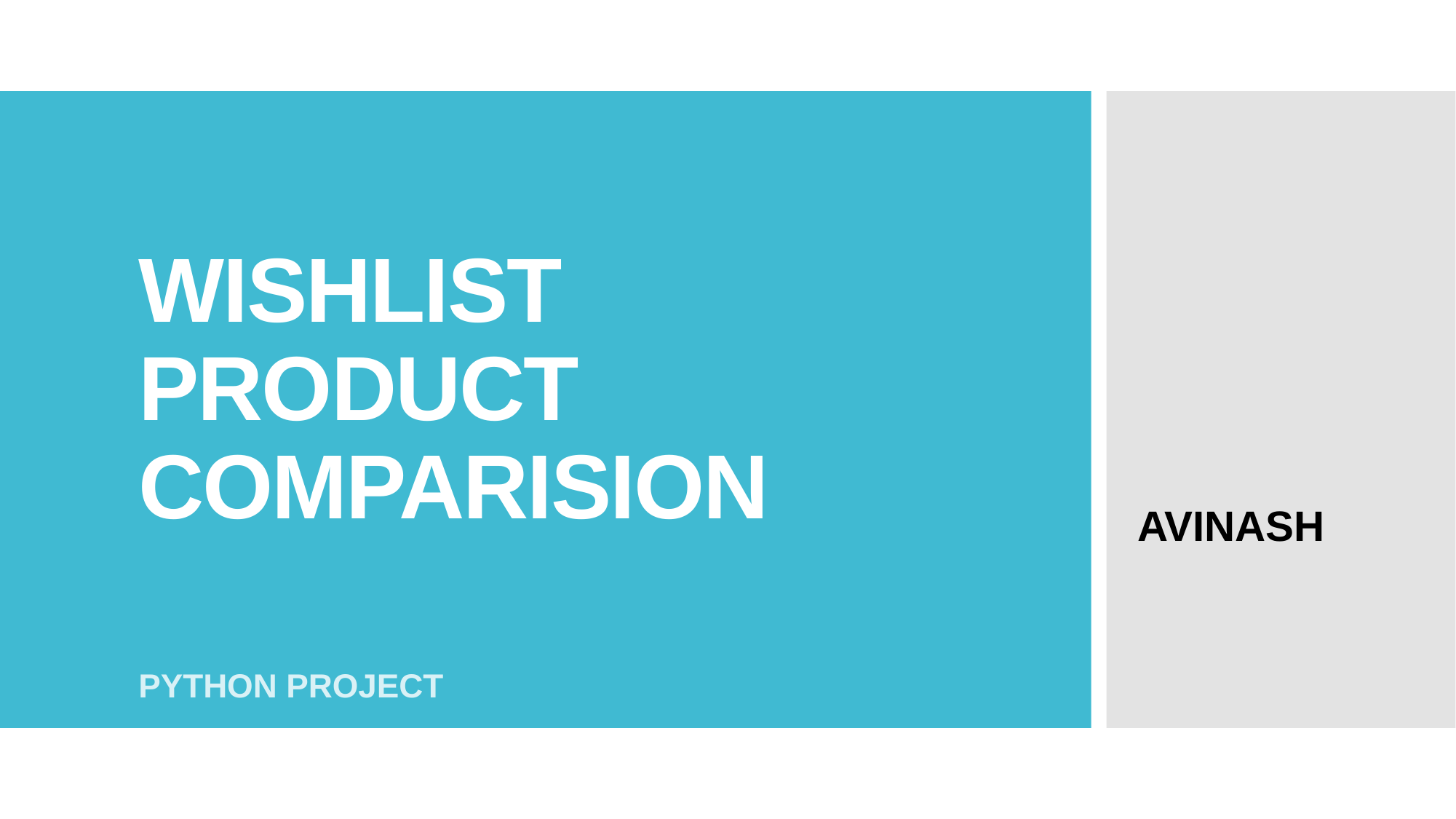

# WISHLIST  PRODUCT COMPARISION
AVINASH
PYTHON PROJECT